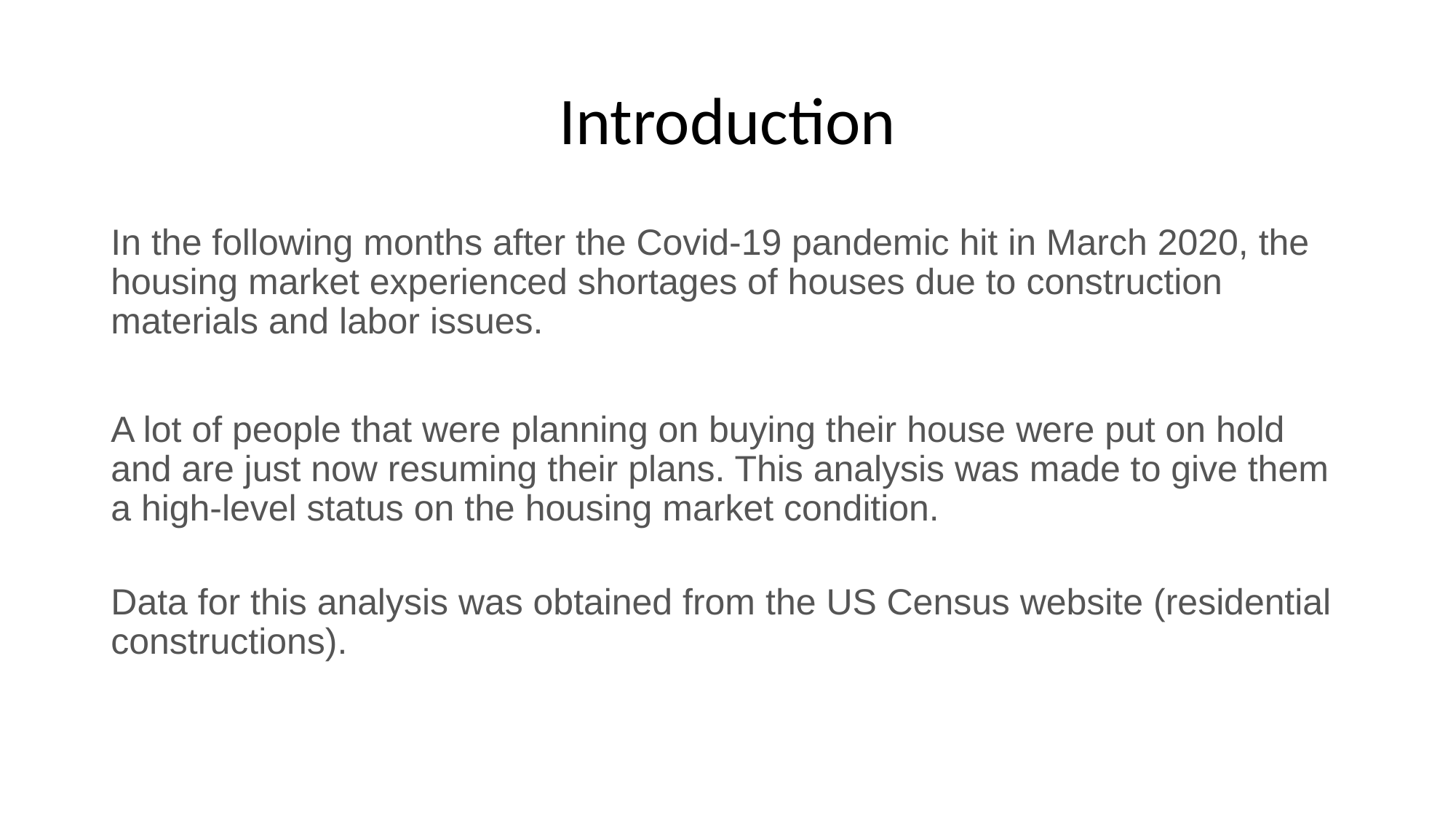

# Introduction
In the following months after the Covid-19 pandemic hit in March 2020, the housing market experienced shortages of houses due to construction materials and labor issues.

A lot of people that were planning on buying their house were put on hold and are just now resuming their plans. This analysis was made to give them a high-level status on the housing market condition.
Data for this analysis was obtained from the US Census website (residential constructions).